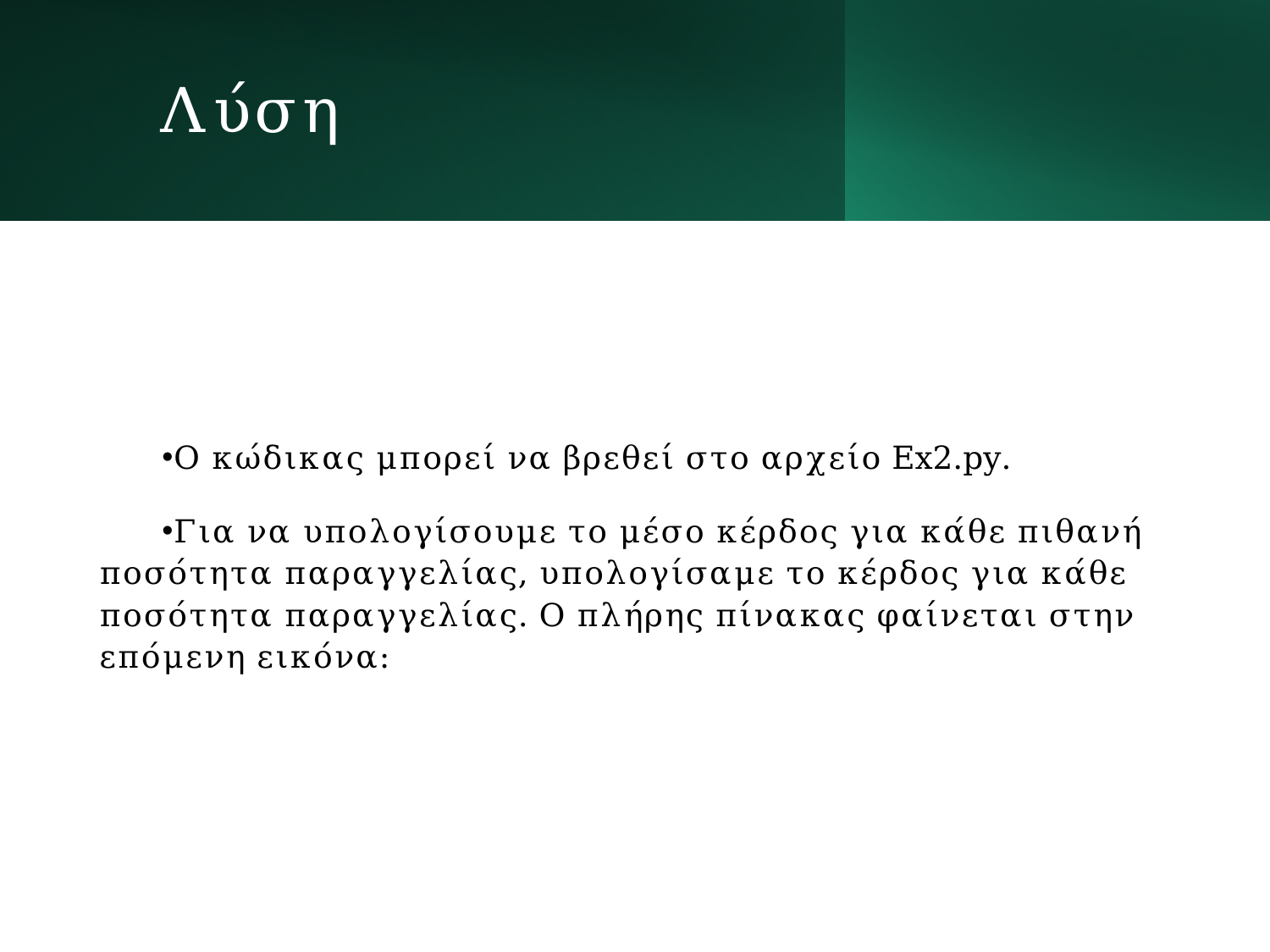

# Λύση
Ο κώδικας μπορεί να βρεθεί στο αρχείο Ex2.py.
Για να υπολογίσουμε το μέσο κέρδος για κάθε πιθανή ποσότητα παραγγελίας, υπολογίσαμε το κέρδος για κάθε ποσότητα παραγγελίας. Ο πλήρης πίνακας φαίνεται στην επόμενη εικόνα: